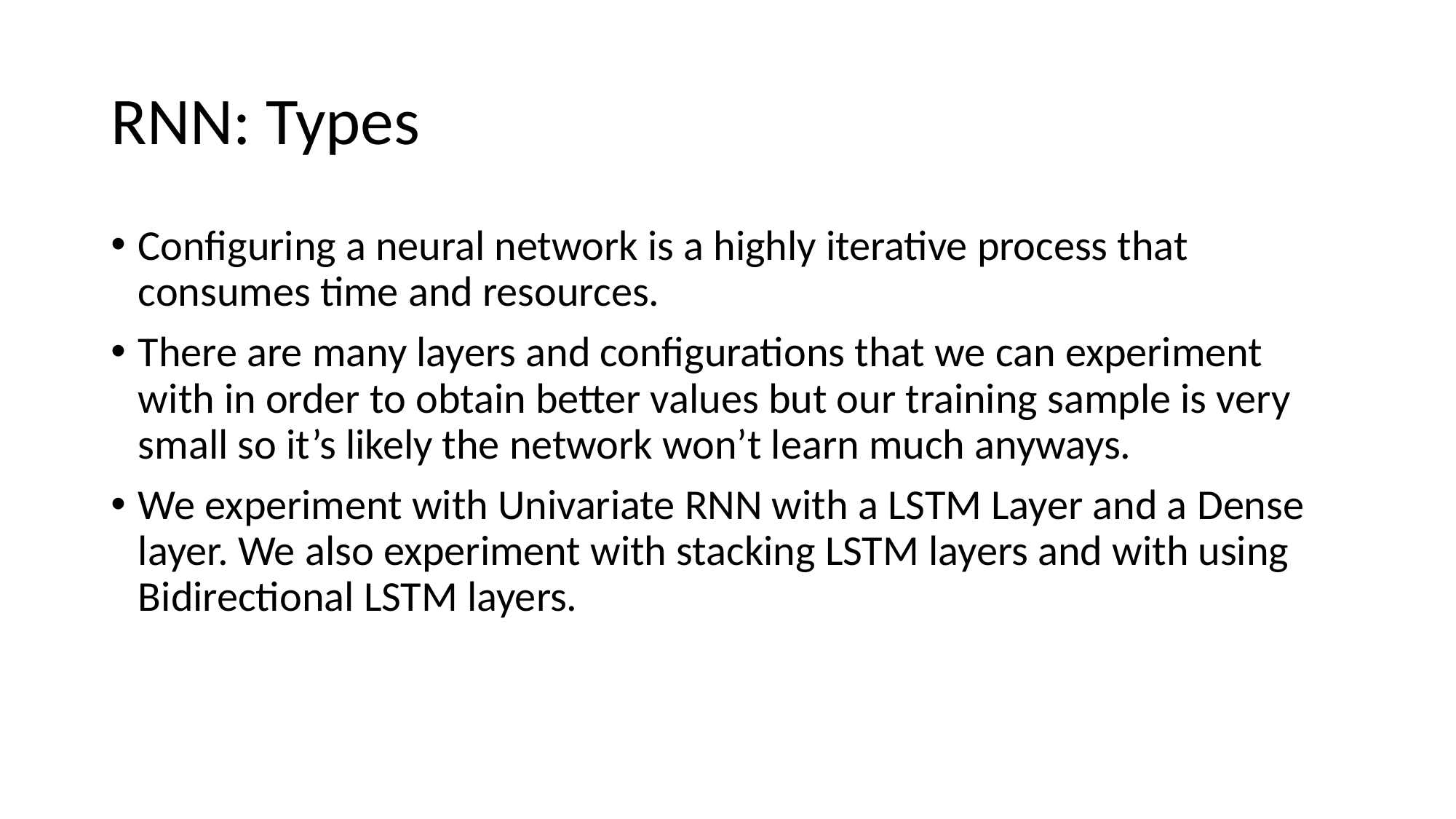

# RNN: Types
Configuring a neural network is a highly iterative process that consumes time and resources.
There are many layers and configurations that we can experiment with in order to obtain better values but our training sample is very small so it’s likely the network won’t learn much anyways.
We experiment with Univariate RNN with a LSTM Layer and a Dense layer. We also experiment with stacking LSTM layers and with using Bidirectional LSTM layers.